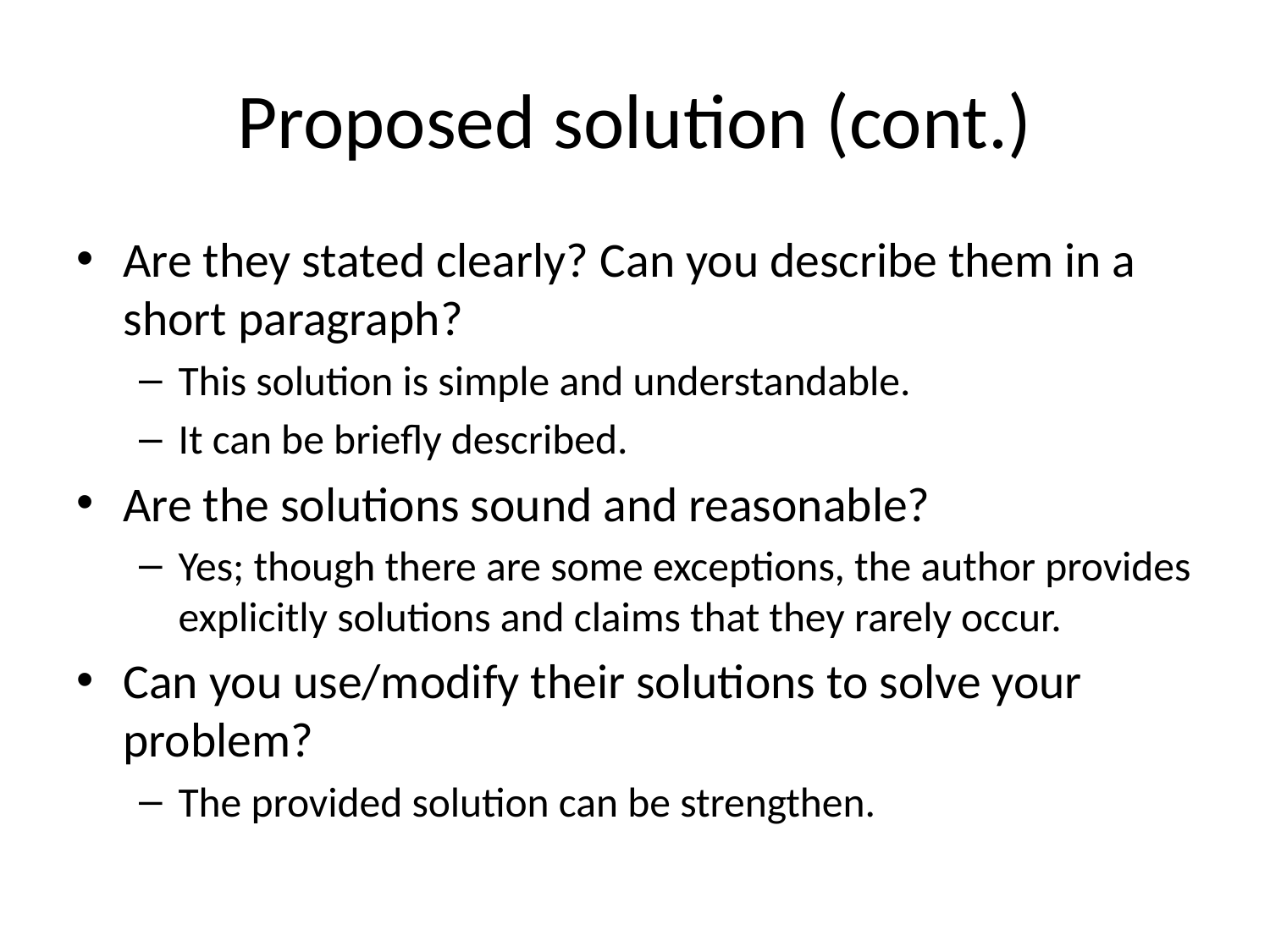

# Proposed solution (cont.)
Are they stated clearly? Can you describe them in a short paragraph?
This solution is simple and understandable.
It can be briefly described.
Are the solutions sound and reasonable?
Yes; though there are some exceptions, the author provides explicitly solutions and claims that they rarely occur.
Can you use/modify their solutions to solve your problem?
The provided solution can be strengthen.